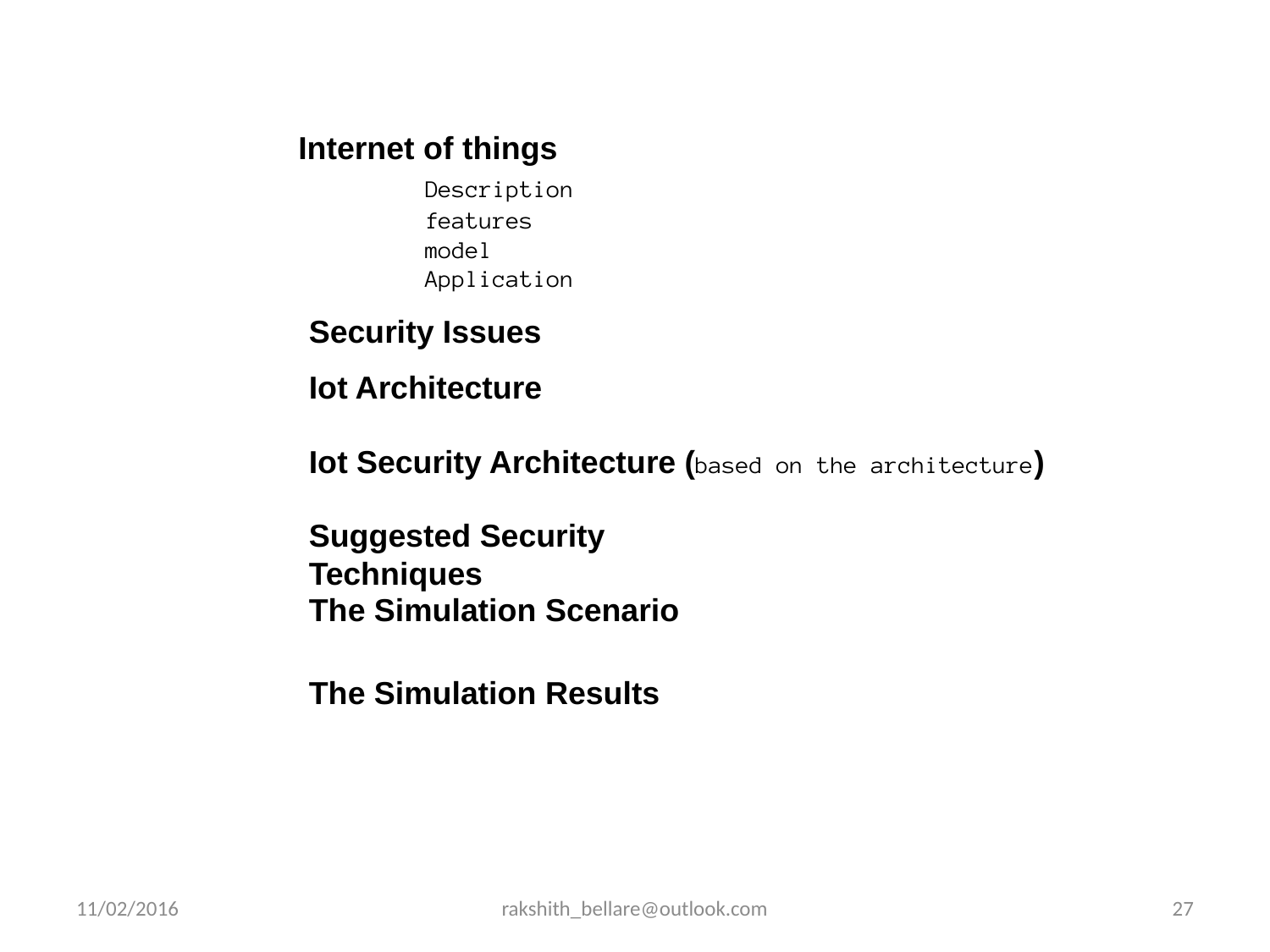

Internet of things
	Description
	features
	model
	Application

Security Issues

Iot Architecture
Iot Security Architecture (based on the architecture)
Suggested Security Techniques
The Simulation Scenario
The Simulation Results
11/02/2016
rakshith_bellare@outlook.com
27